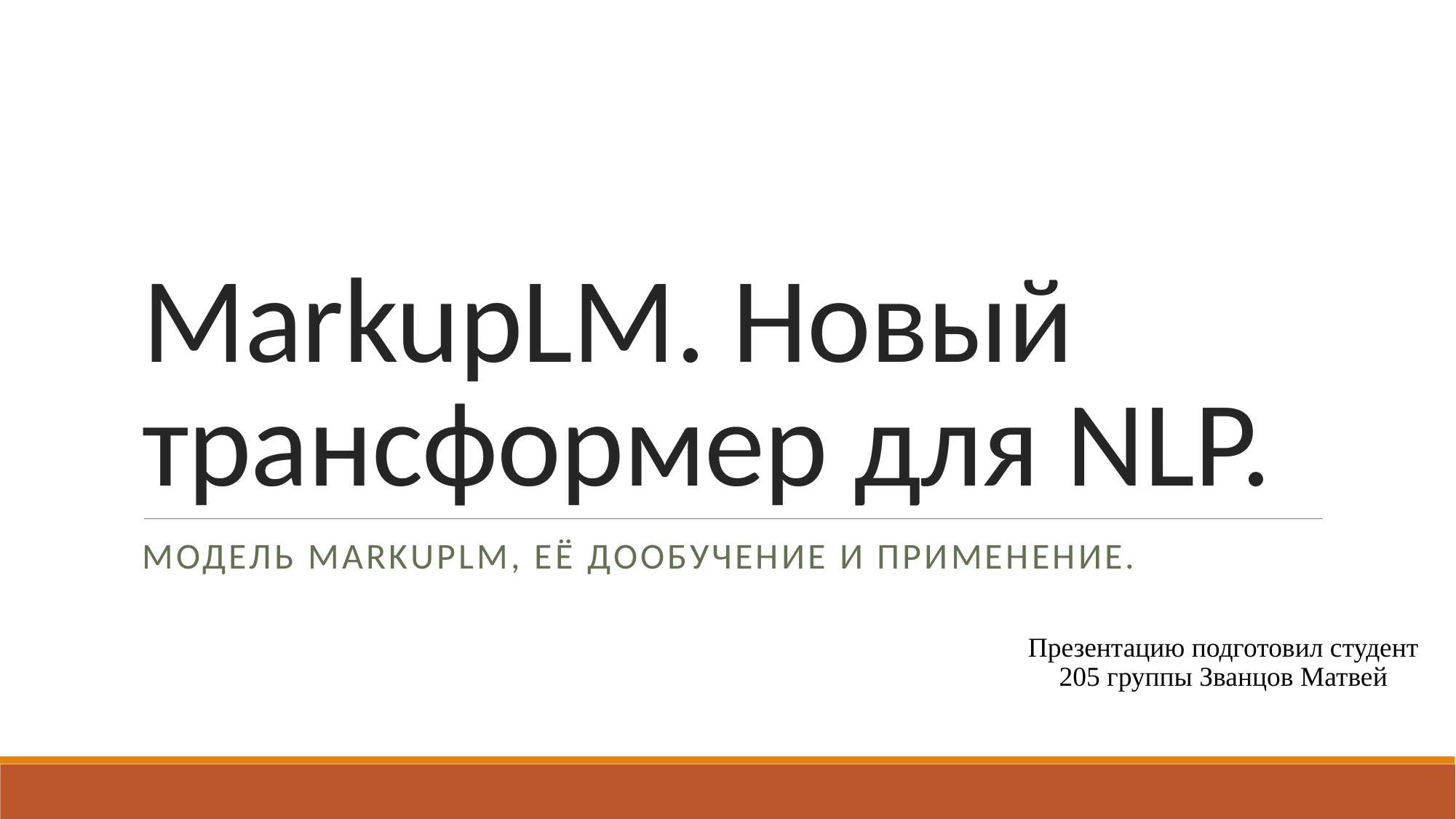

# MarkupLM. Новый трансформер для NLP.
Модель MarkupLM, её дообучение и применение.
Презентацию подготовил студент 205 группы Званцов Матвей